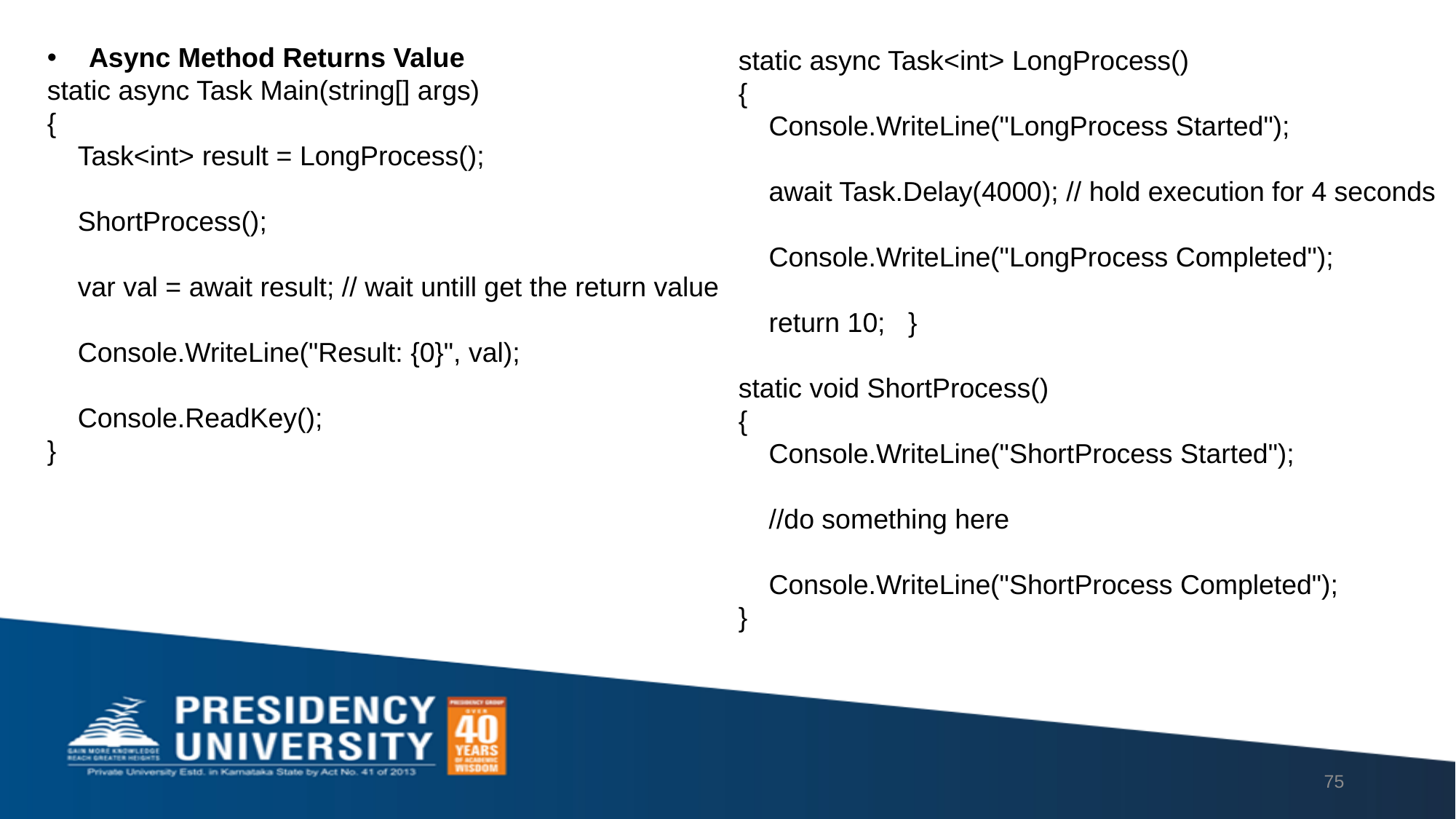

Async Method Returns Value
static async Task Main(string[] args)
{
    Task<int> result = LongProcess();

    ShortProcess();

    var val = await result; // wait untill get the return value

    Console.WriteLine("Result: {0}", val);

    Console.ReadKey();
}

static async Task<int> LongProcess()
{
    Console.WriteLine("LongProcess Started");

    await Task.Delay(4000); // hold execution for 4 seconds

    Console.WriteLine("LongProcess Completed");

    return 10;   }

static void ShortProcess()
{
    Console.WriteLine("ShortProcess Started");

    //do something here

    Console.WriteLine("ShortProcess Completed");
}
75